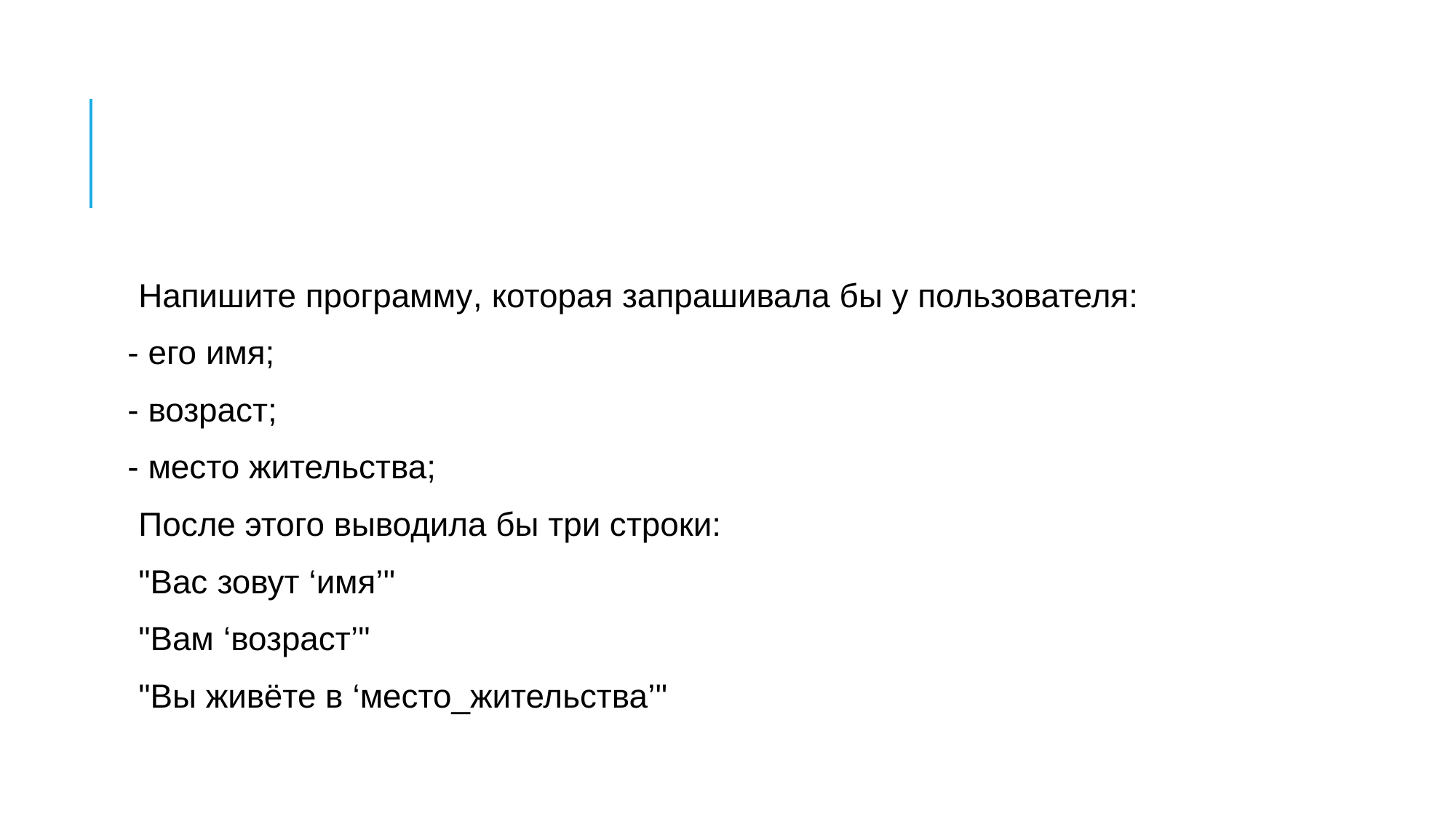

#
Напишите программу, которая запрашивала бы у пользователя:
- его имя;
- возраст;
- место жительства;
После этого выводила бы три строки:
"Вас зовут ‘имя’"
"Вам ‘возраст’"
"Вы живёте в ‘место_жительства’"